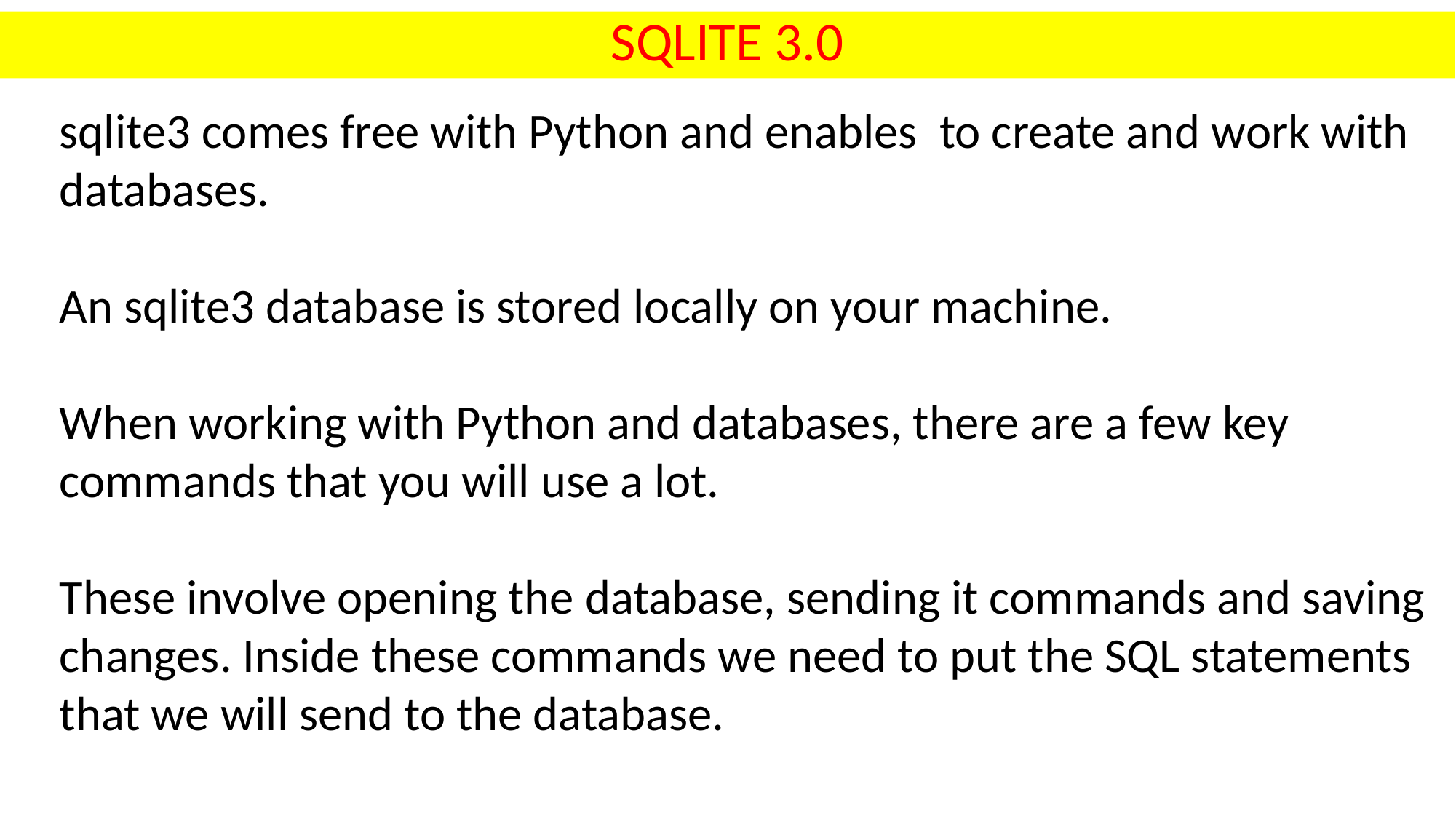

# SQLITE 3.0
sqlite3 comes free with Python and enables  to create and work with databases.

An sqlite3 database is stored locally on your machine.

When working with Python and databases, there are a few key commands that you will use a lot.

These involve opening the database, sending it commands and saving changes. Inside these commands we need to put the SQL statements that we will send to the database.